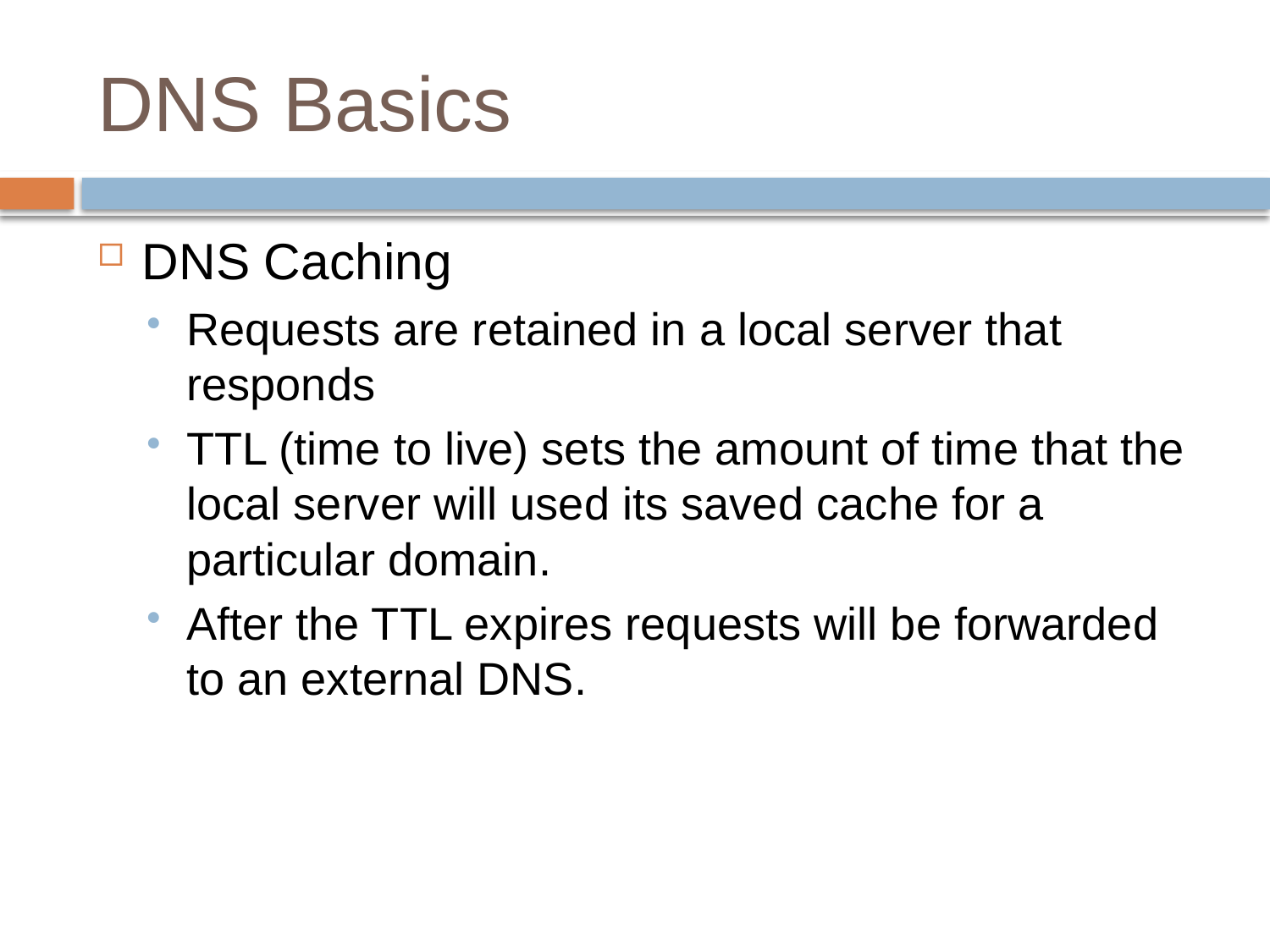

# DNS Basics
DNS Caching
Requests are retained in a local server that responds
TTL (time to live) sets the amount of time that the local server will used its saved cache for a particular domain.
After the TTL expires requests will be forwarded to an external DNS.